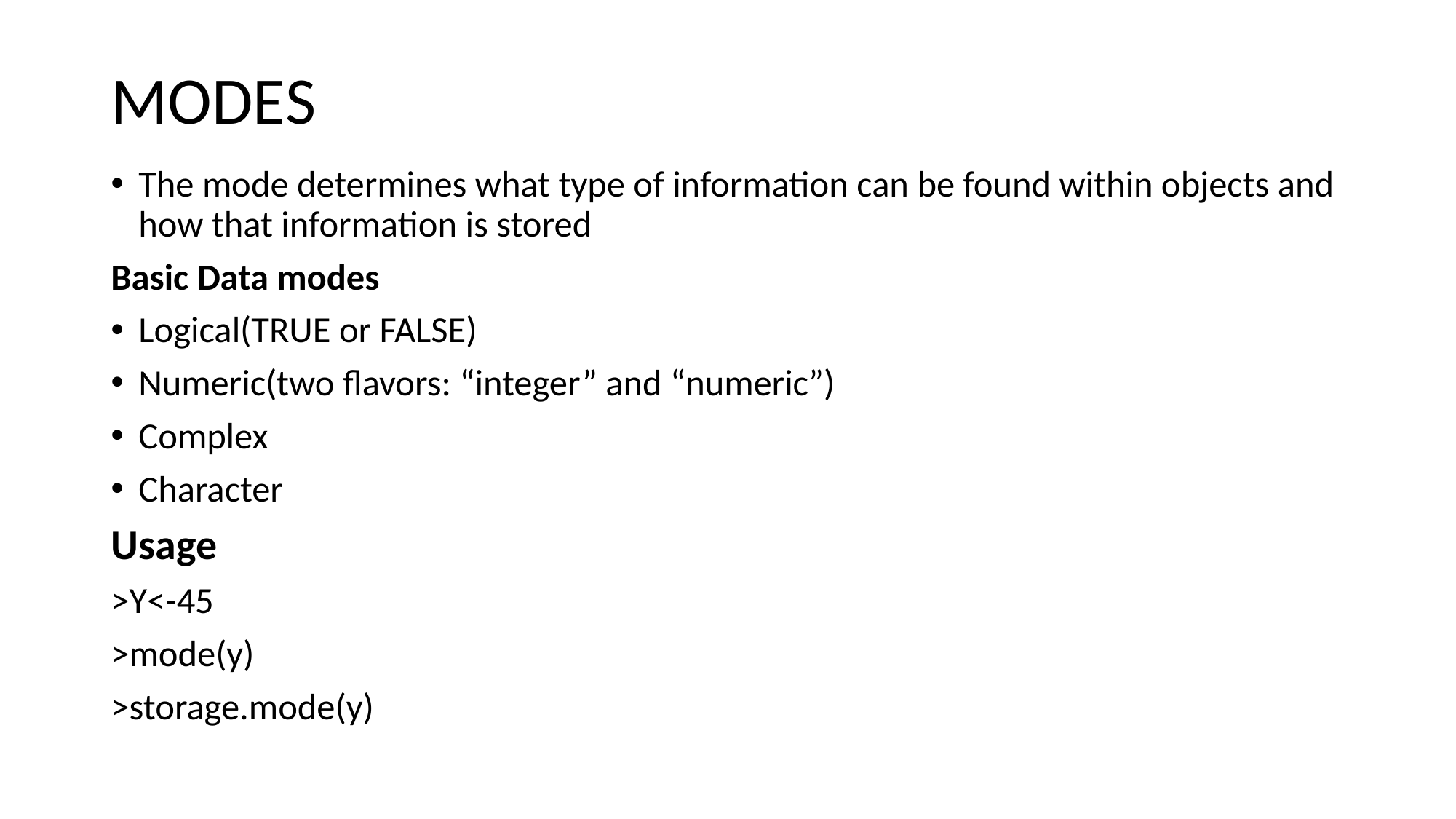

# MODES
The mode determines what type of information can be found within objects and how that information is stored
Basic Data modes
Logical(TRUE or FALSE)
Numeric(two flavors: “integer” and “numeric”)
Complex
Character
Usage
>Y<-45
>mode(y)
>storage.mode(y)